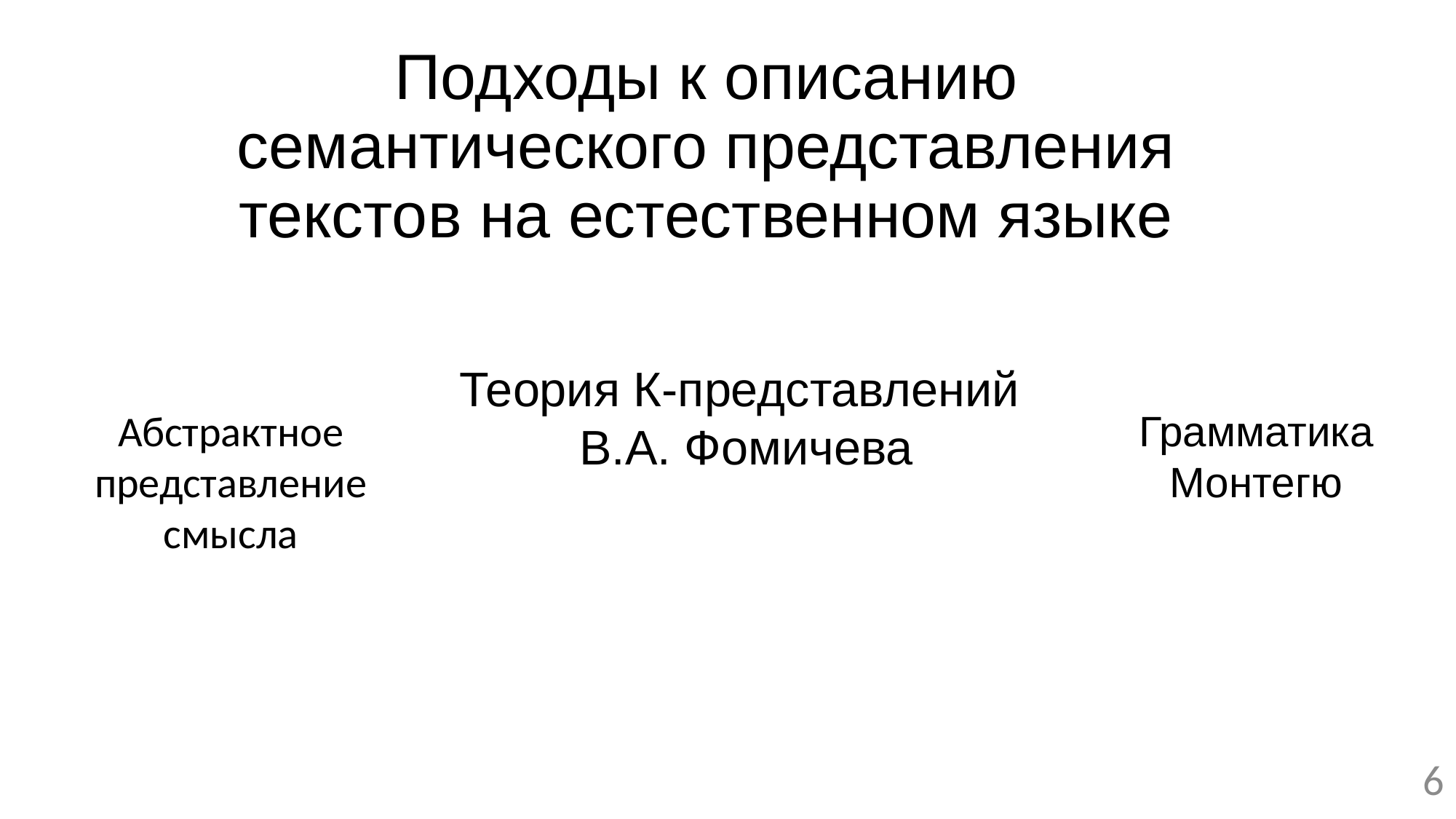

# Подходы к описанию семантического представления текстов на естественном языке
Теория К-представлений
В.А. Фомичева
Абстрактное представление смысла

Грамматика Монтегю
6